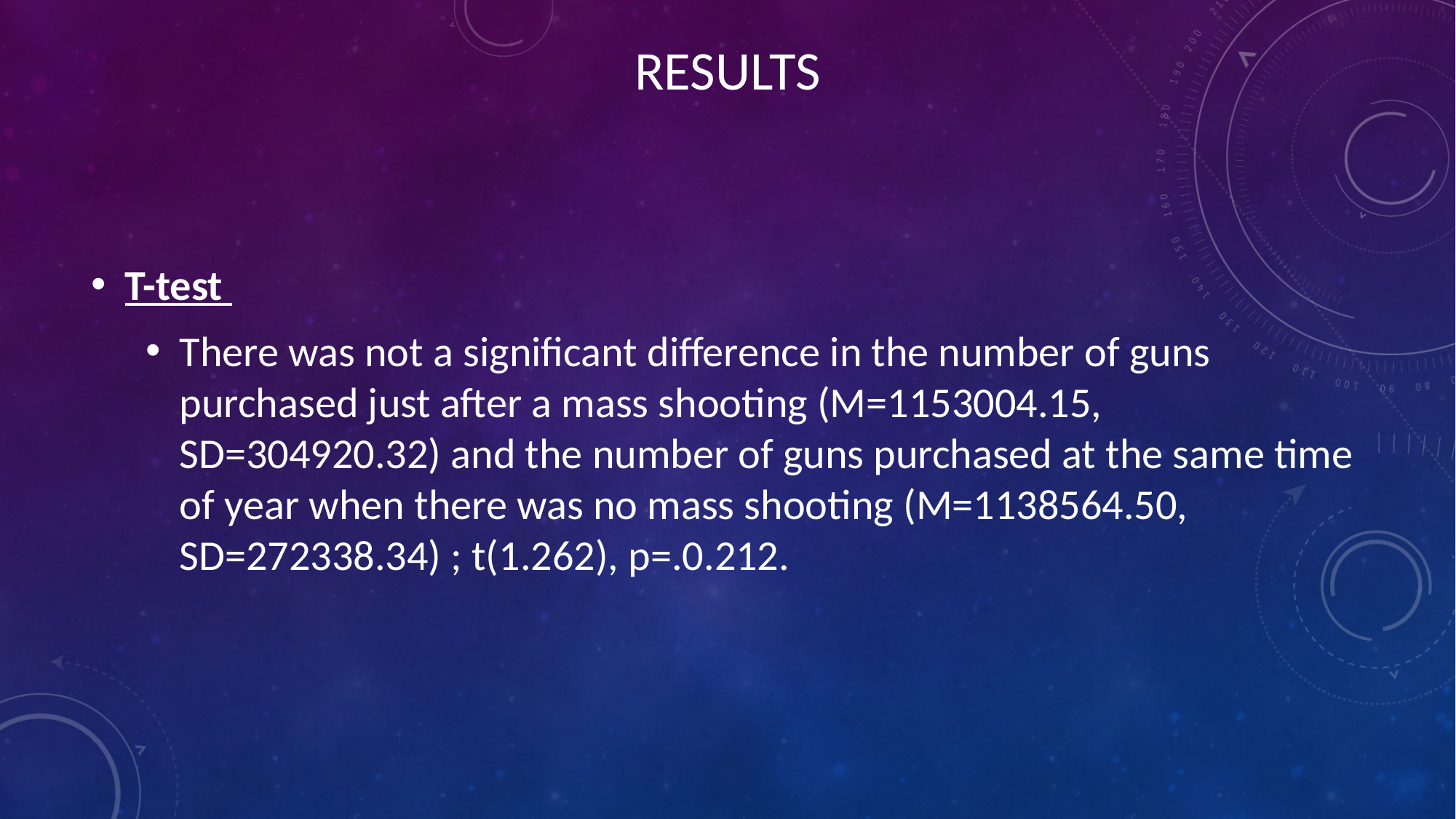

# Results
T-test
There was not a significant difference in the number of guns purchased just after a mass shooting (M=1153004.15, SD=304920.32) and the number of guns purchased at the same time of year when there was no mass shooting (M=1138564.50, SD=272338.34) ; t(1.262), p=.0.212.